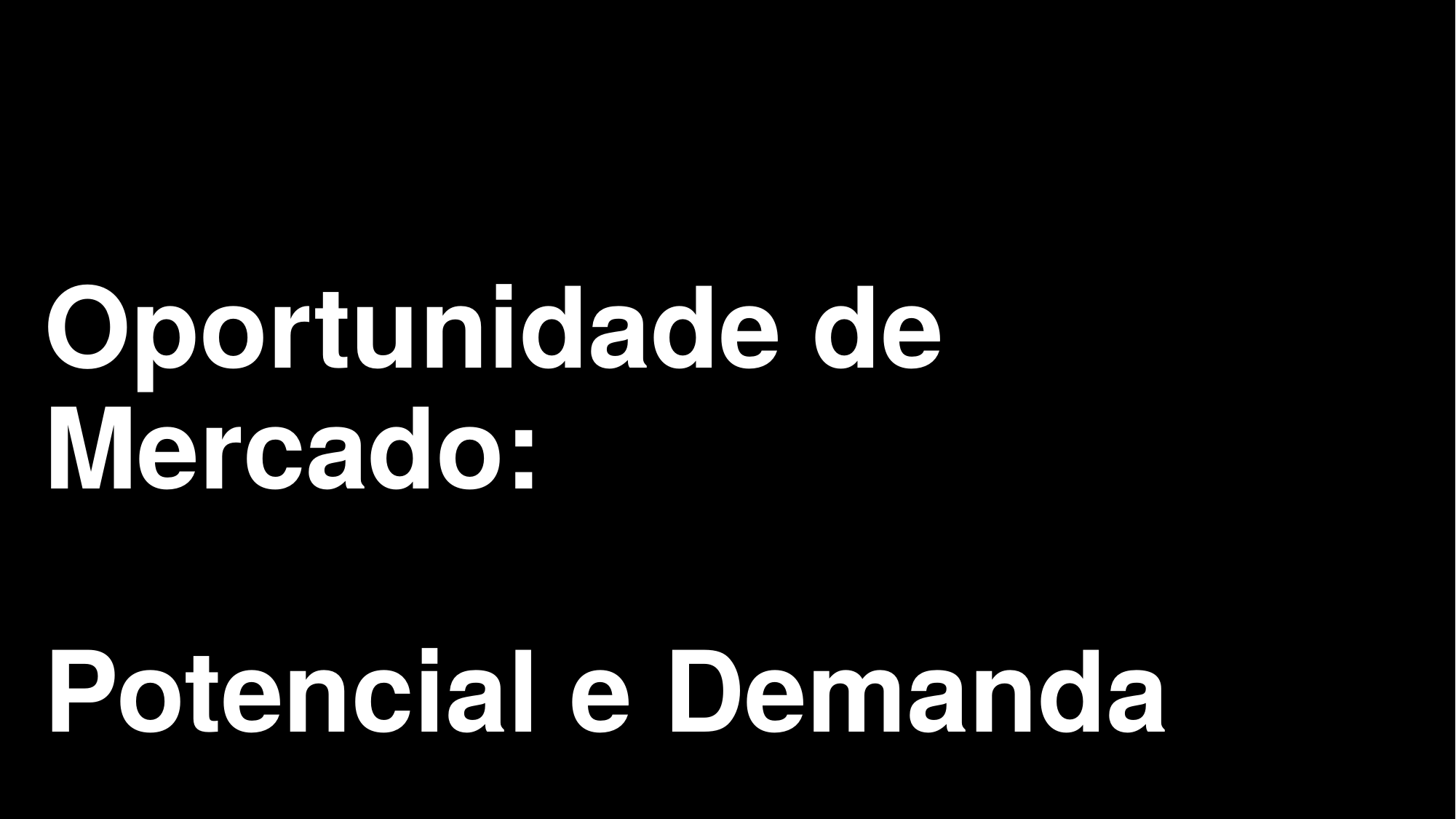

# Oportunidade de Mercado: Potencial e Demanda